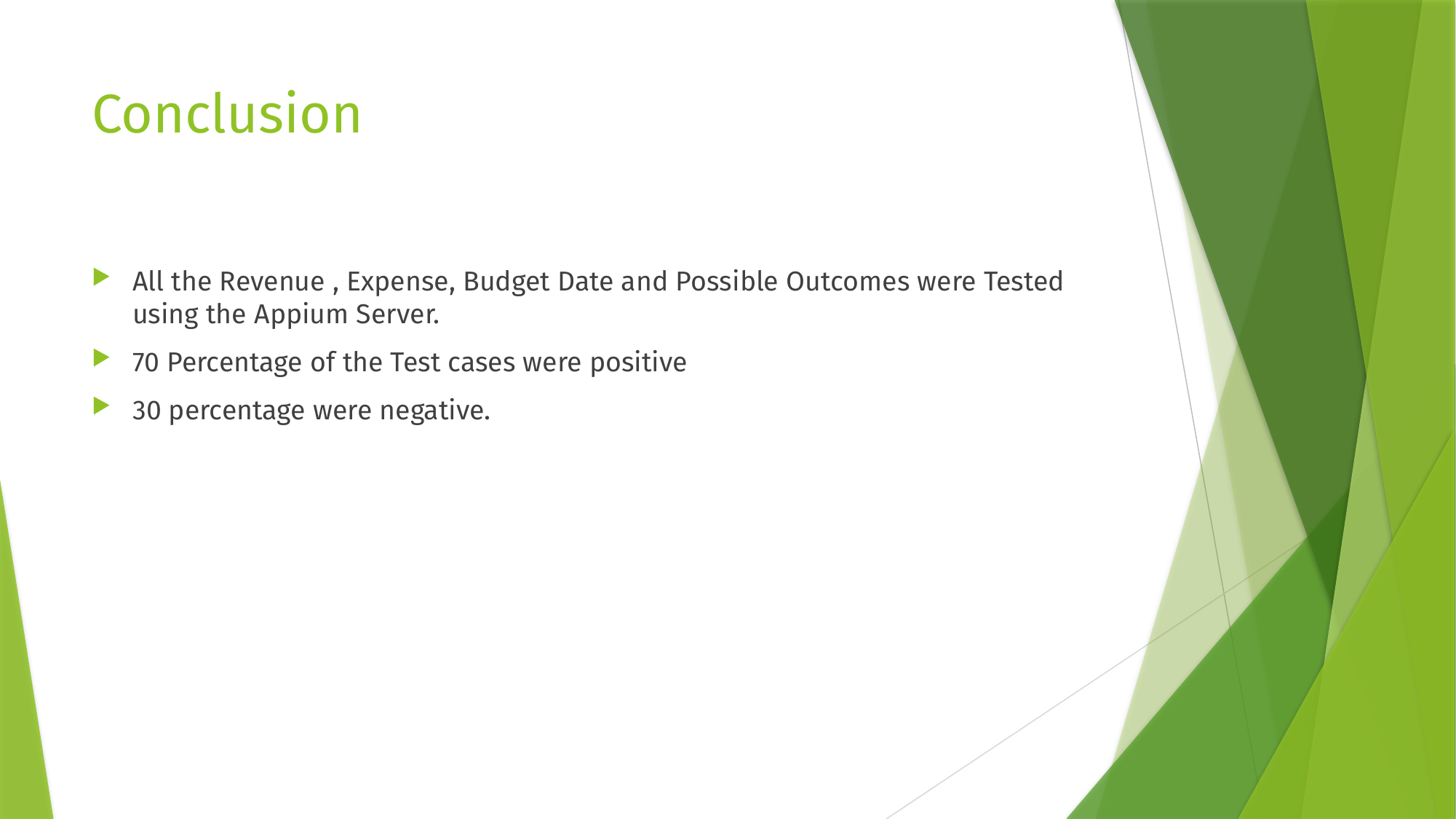

# Conclusion
All the Revenue , Expense, Budget Date and Possible Outcomes were Tested using the Appium Server.
70 Percentage of the Test cases were positive
30 percentage were negative.